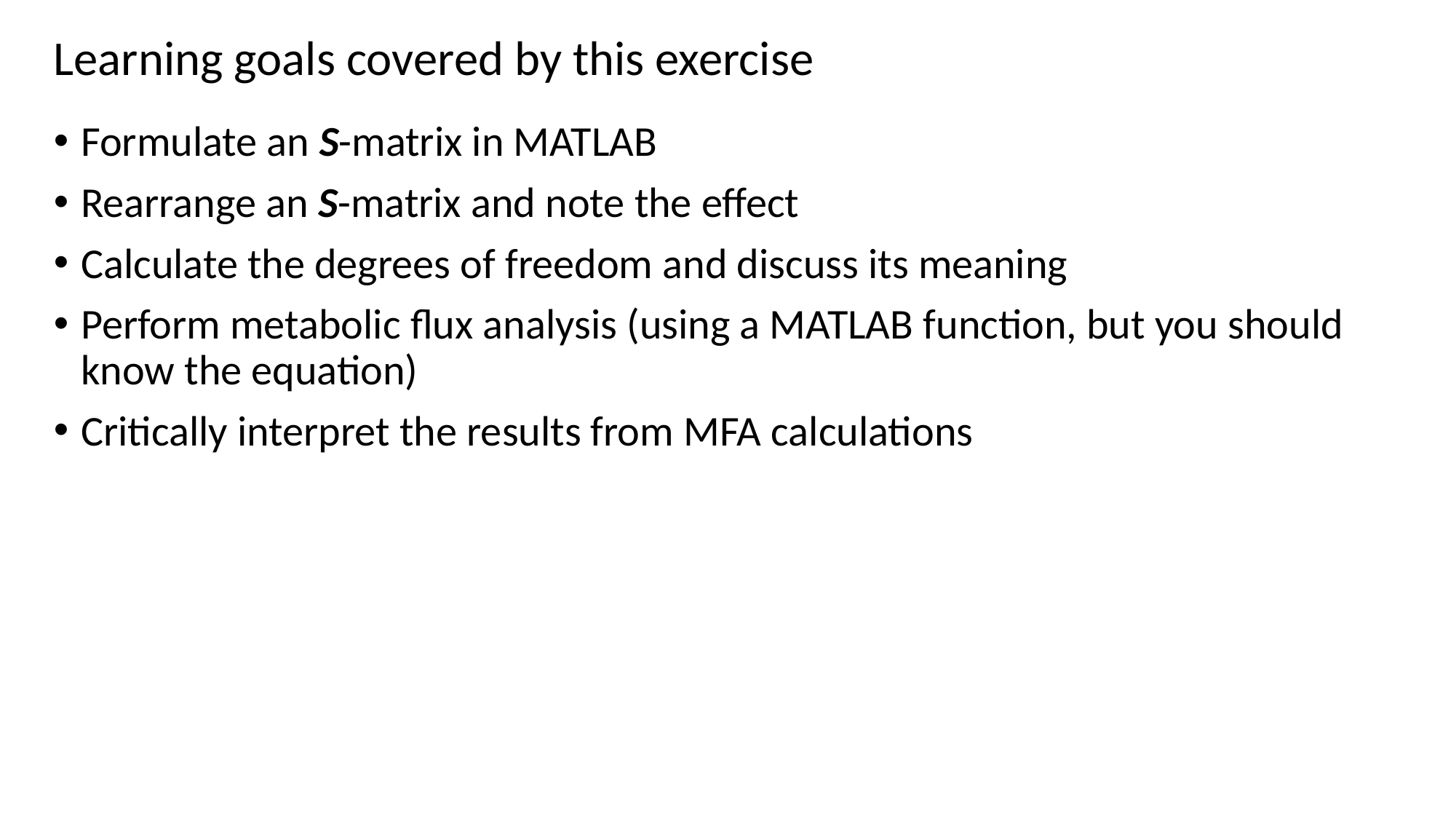

# Learning goals covered by this exercise
Formulate an S-matrix in MATLAB
Rearrange an S-matrix and note the effect
Calculate the degrees of freedom and discuss its meaning
Perform metabolic flux analysis (using a MATLAB function, but you should know the equation)
Critically interpret the results from MFA calculations